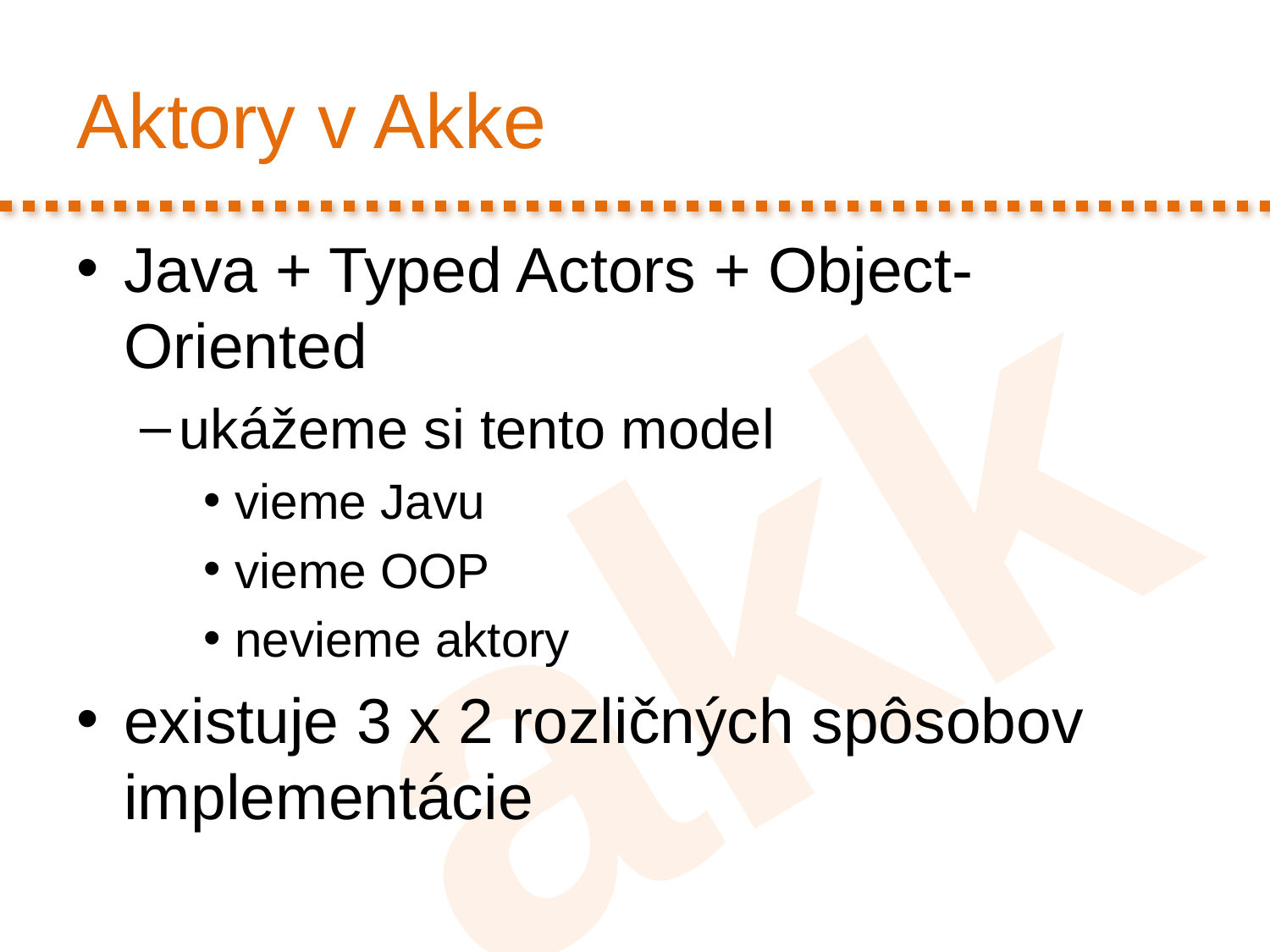

# Aktory v Akke
Java + Typed Actors + Object-Oriented
ukážeme si tento model
vieme Javu
vieme OOP
nevieme aktory
existuje 3 x 2 rozličných spôsobov implementácie